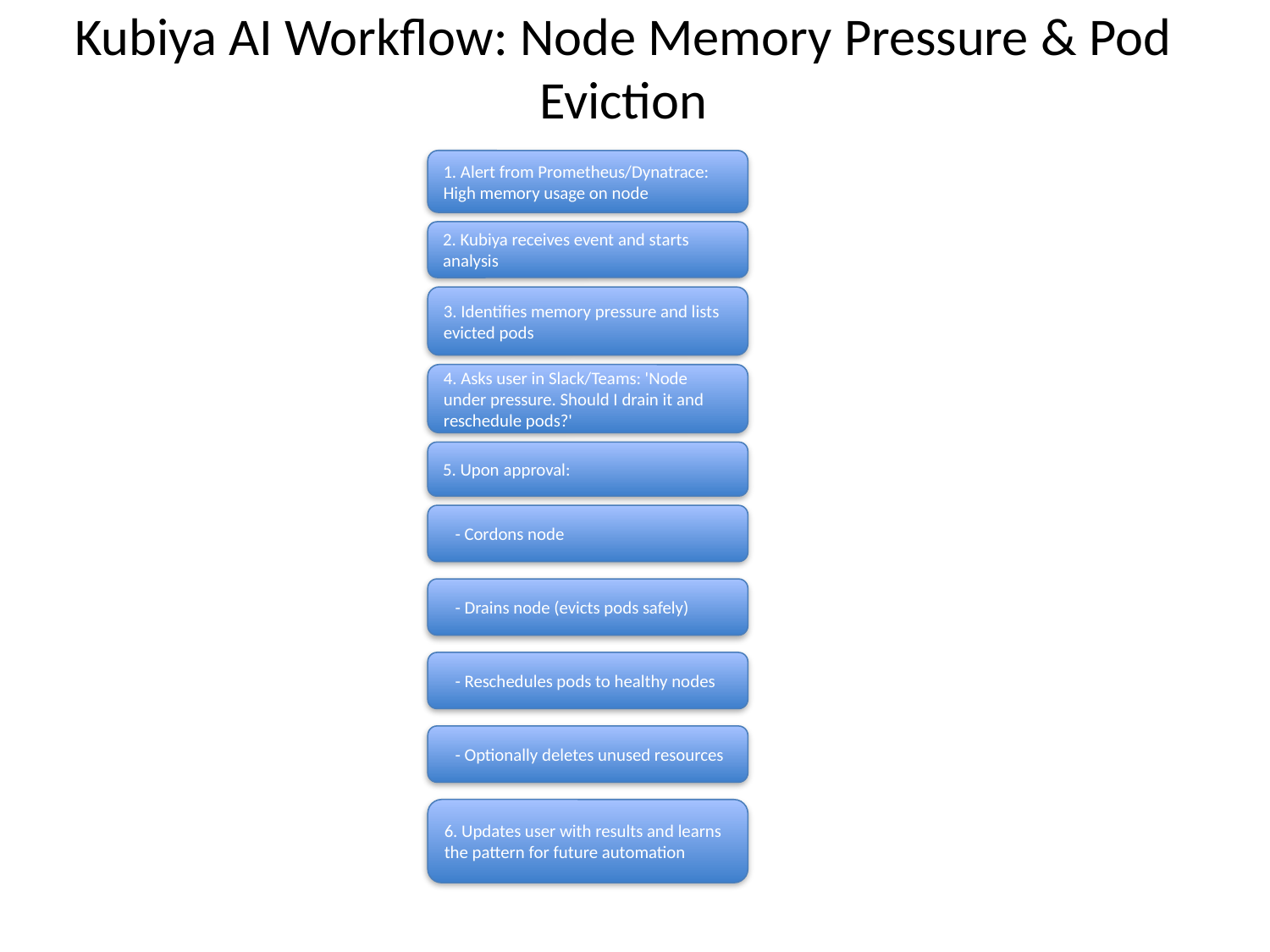

Kubiya AI Workflow: Node Memory Pressure & Pod Eviction
1. Alert from Prometheus/Dynatrace: High memory usage on node
2. Kubiya receives event and starts analysis
3. Identifies memory pressure and lists evicted pods
4. Asks user in Slack/Teams: 'Node under pressure. Should I drain it and reschedule pods?'
5. Upon approval:
   - Cordons node
   - Drains node (evicts pods safely)
   - Reschedules pods to healthy nodes
   - Optionally deletes unused resources
6. Updates user with results and learns the pattern for future automation